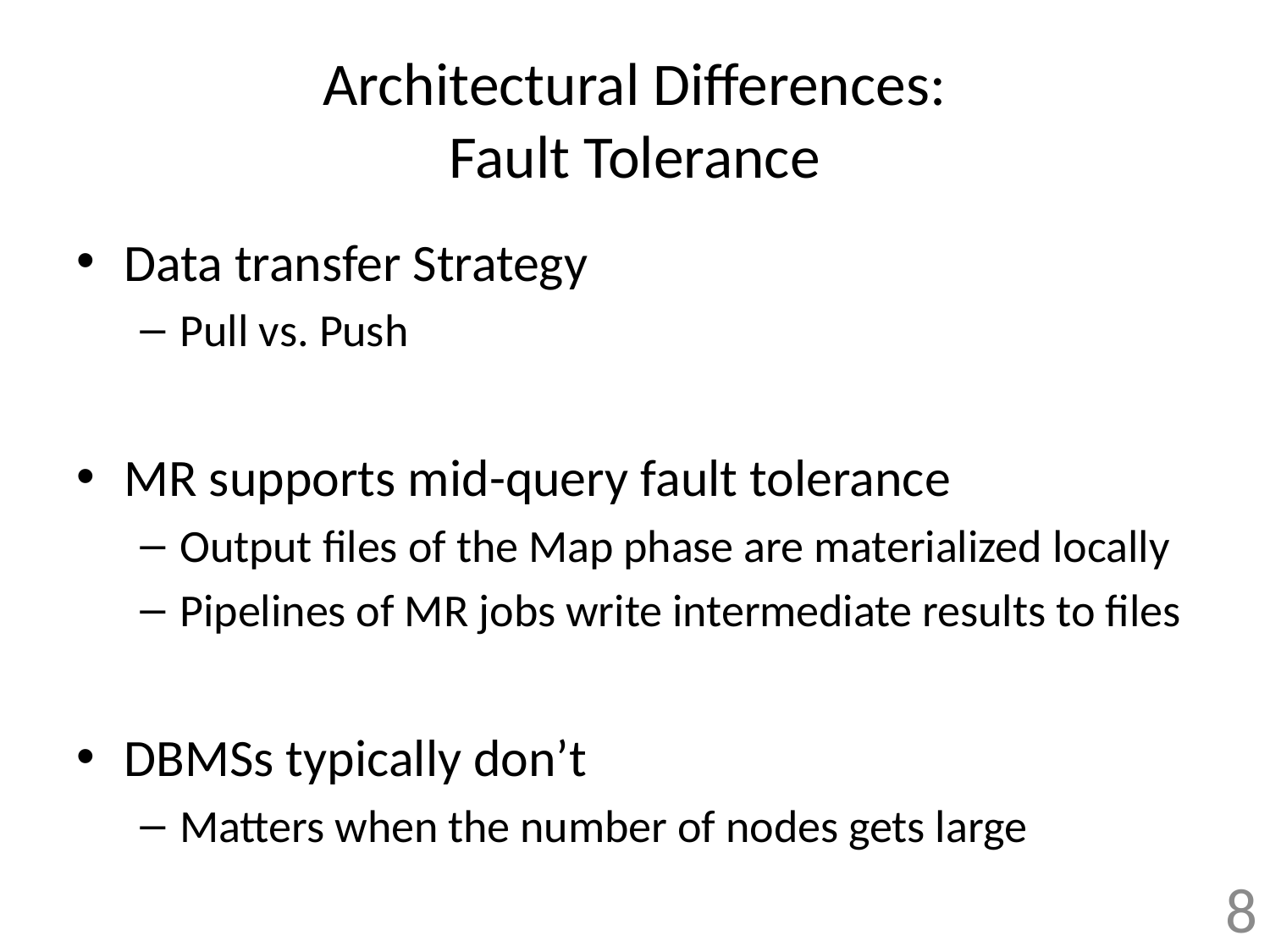

# Architectural Differences: Fault Tolerance
Data transfer Strategy
Pull vs. Push

MR supports mid-query fault tolerance
Output files of the Map phase are materialized locally
Pipelines of MR jobs write intermediate results to files

DBMSs typically don’t
Matters when the number of nodes gets large
8